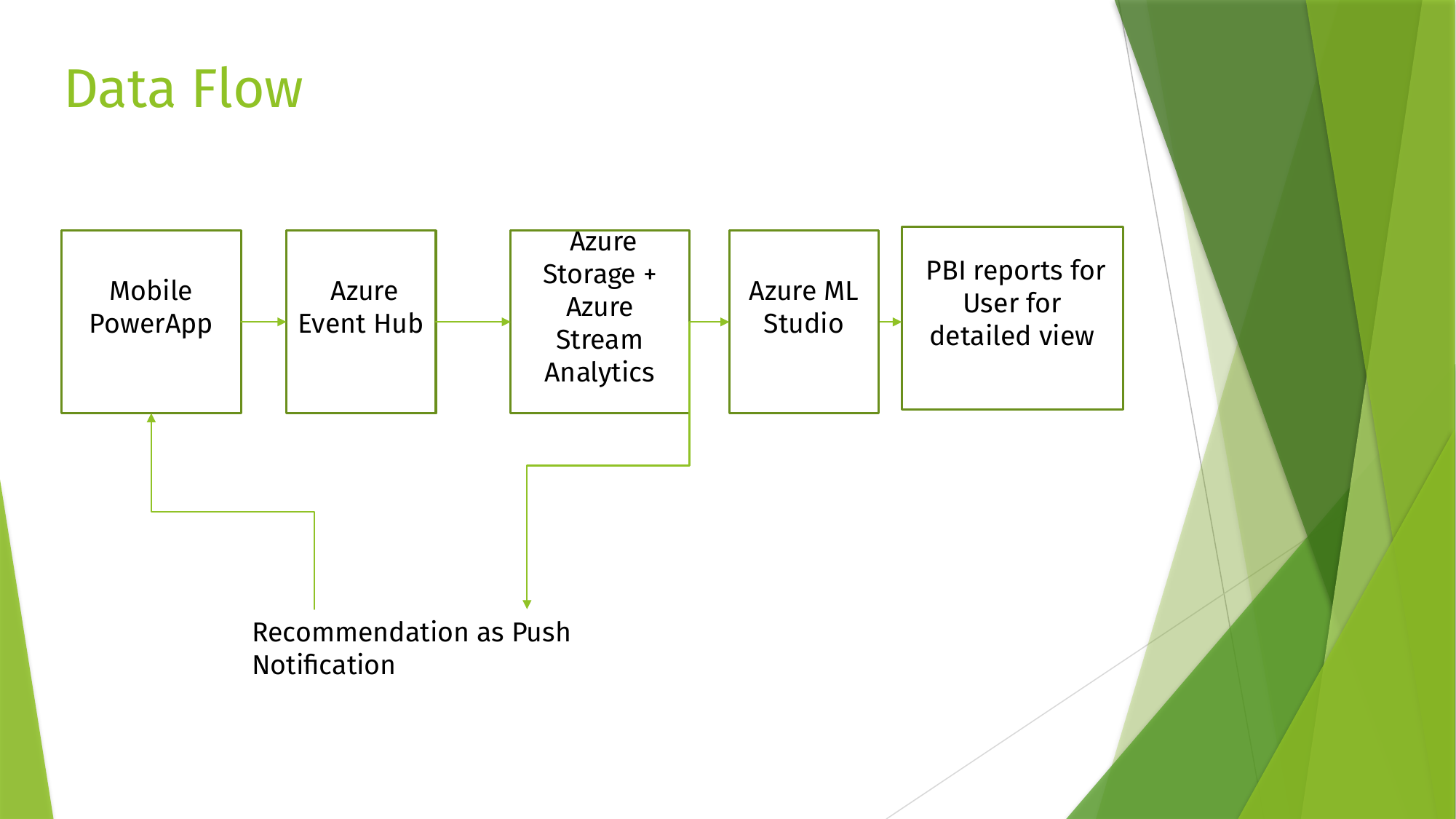

# Data Flow
 PBI reports for User for detailed view

Mobile PowerApp

 Azure Event Hub

 Azure Storage + Azure Stream Analytics

Azure ML Studio

Recommendation as Push Notification